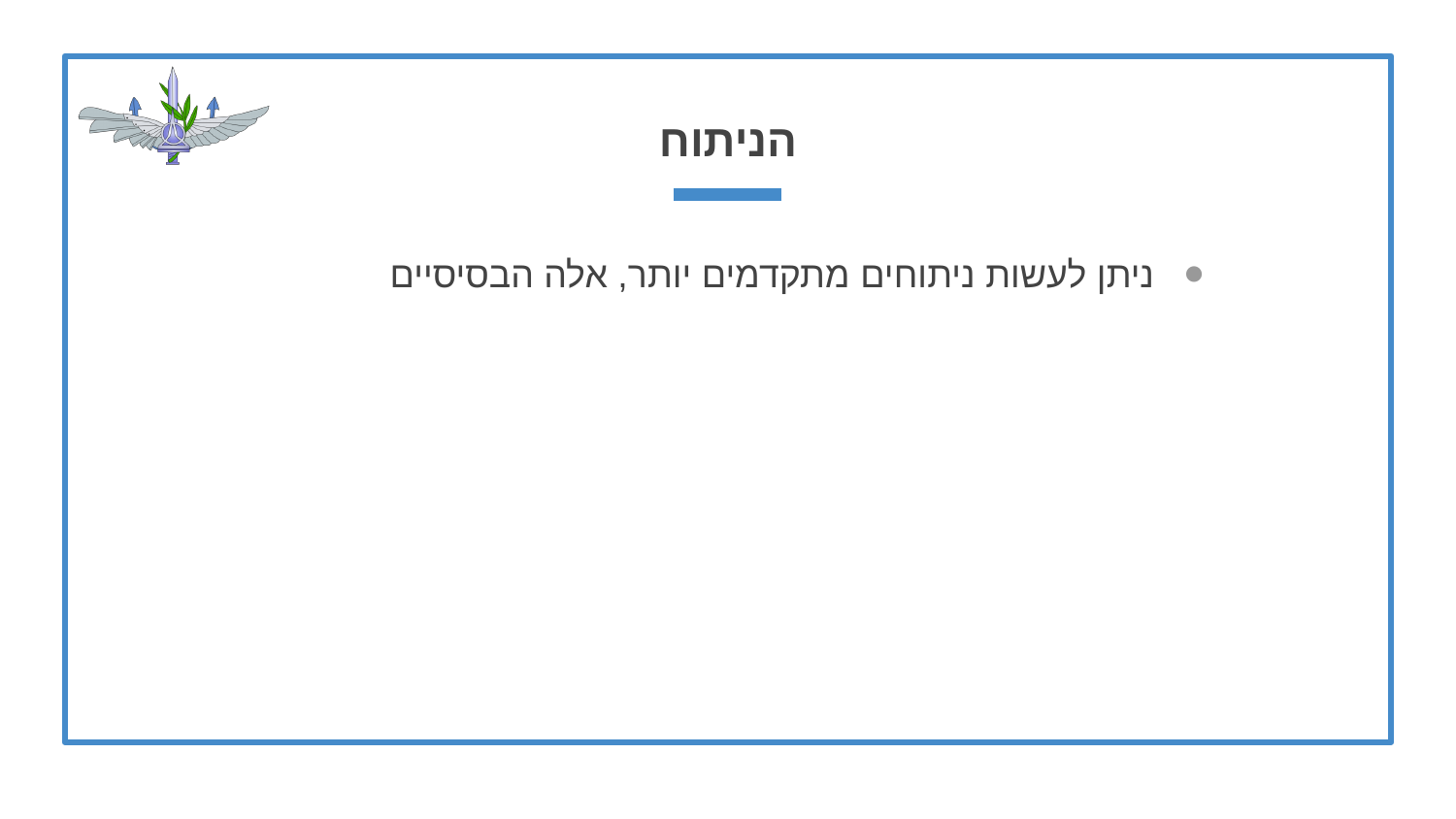

# הניתוח
ניתן לעשות ניתוחים מתקדמים יותר, אלה הבסיסיים